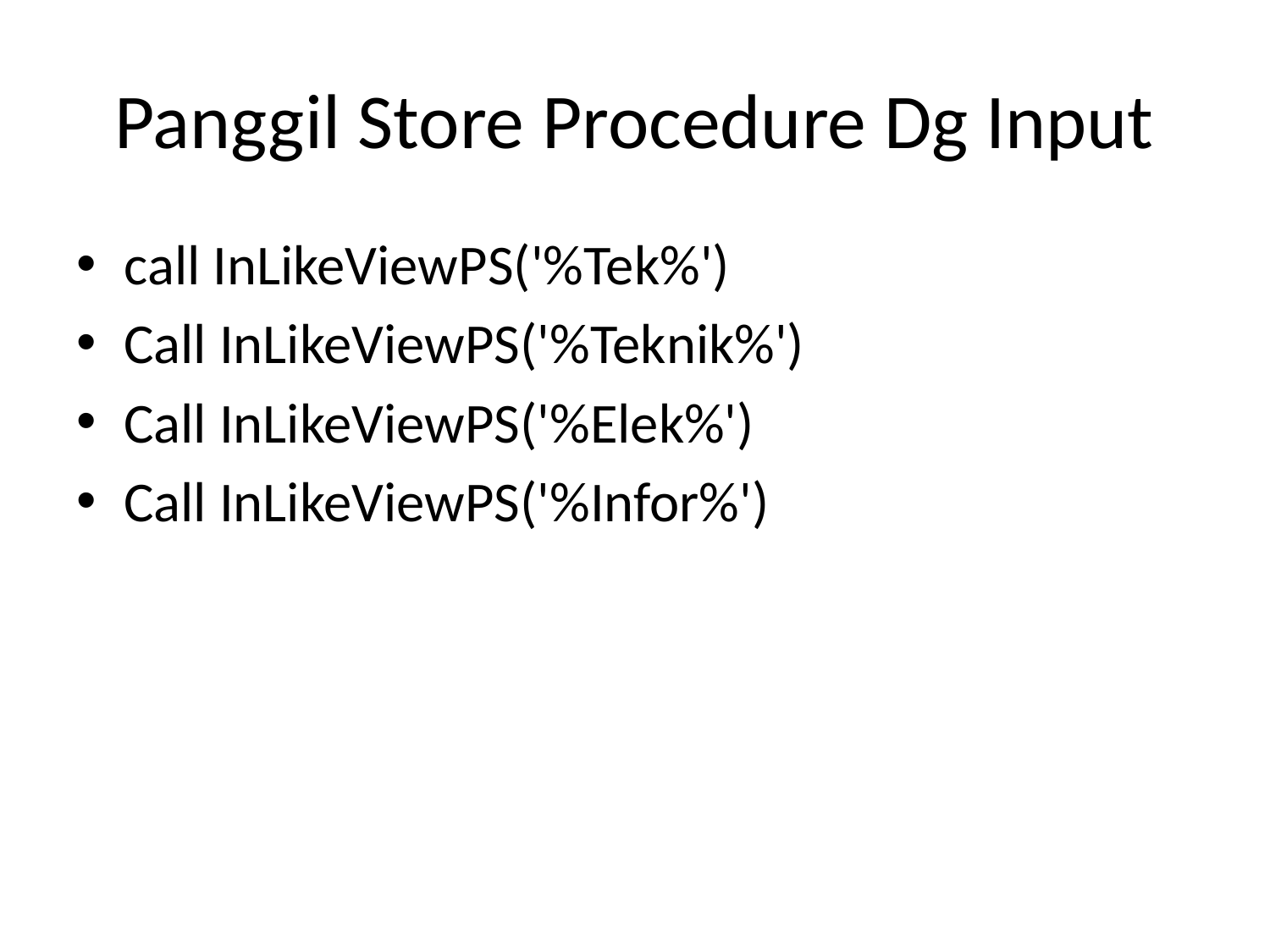

# Panggil Store Procedure Dg Input
call InLikeViewPS('%Tek%')
Call InLikeViewPS('%Teknik%')
Call InLikeViewPS('%Elek%')
Call InLikeViewPS('%Infor%')